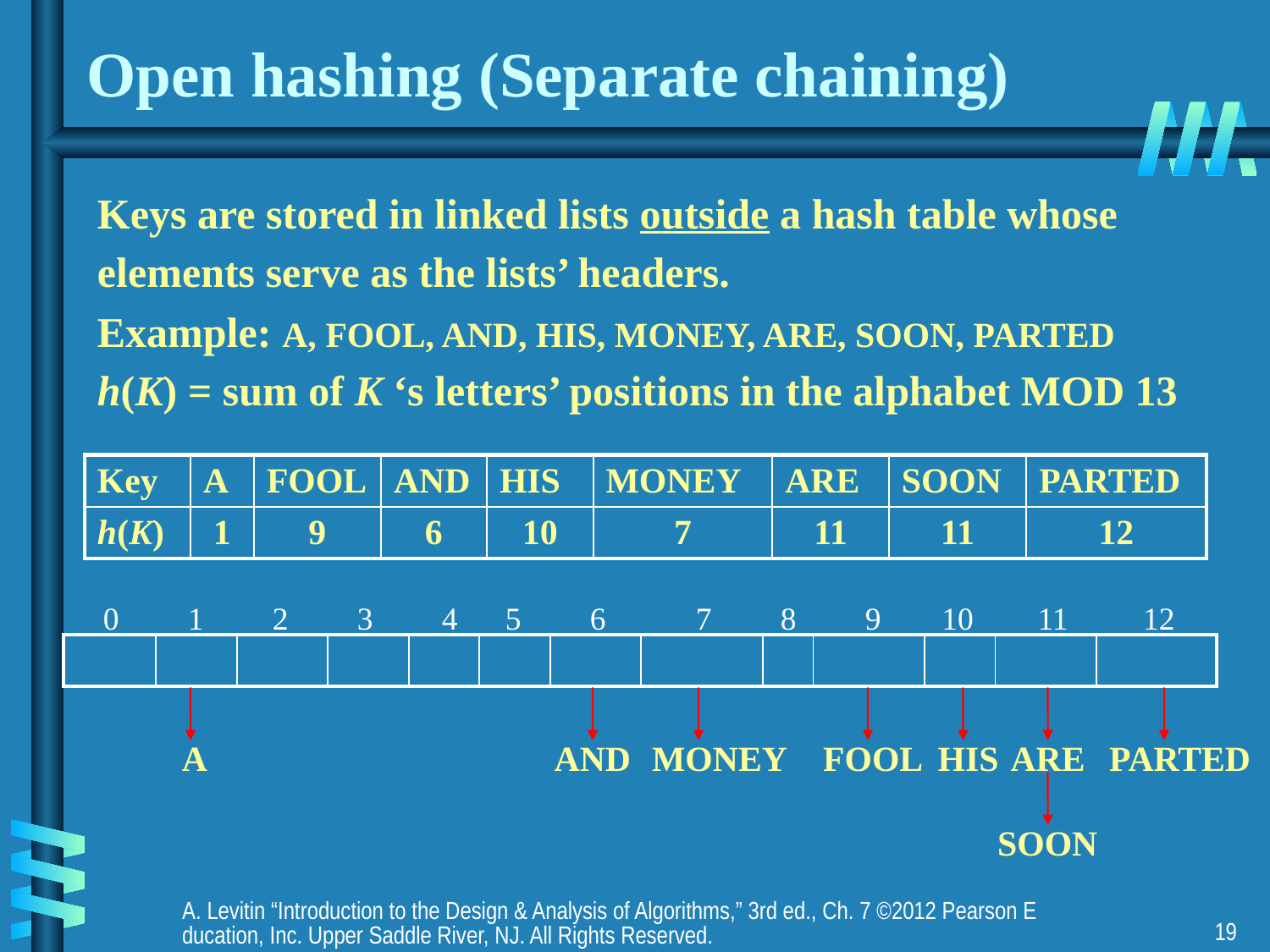

# Open hashing (Separate chaining)
Keys are stored in linked lists outside a hash table whose
elements serve as the lists’ headers.
Example: A, FOOL, AND, HIS, MONEY, ARE, SOON, PARTED
h(K) = sum of K ‘s letters’ positions in the alphabet MOD 13

| Key | A | FOOL | AND | HIS | MONEY | ARE | SOON | PARTED |
| --- | --- | --- | --- | --- | --- | --- | --- | --- |
| h(K) | 1 | 9 | 6 | 10 | 7 | 11 | 11 | 12 |
0
1
2
3
4
5
6
7
8
9
10
11
12
|  |  |  |  |  |  |  |  |  |  |  |  |  |
| --- | --- | --- | --- | --- | --- | --- | --- | --- | --- | --- | --- | --- |

A
AND
MONEY
FOOL
HIS
ARE
PARTED

SOON
A. Levitin “Introduction to the Design & Analysis of Algorithms,” 3rd ed., Ch. 7 ©2012 Pearson Education, Inc. Upper Saddle River, NJ. All Rights Reserved.
19